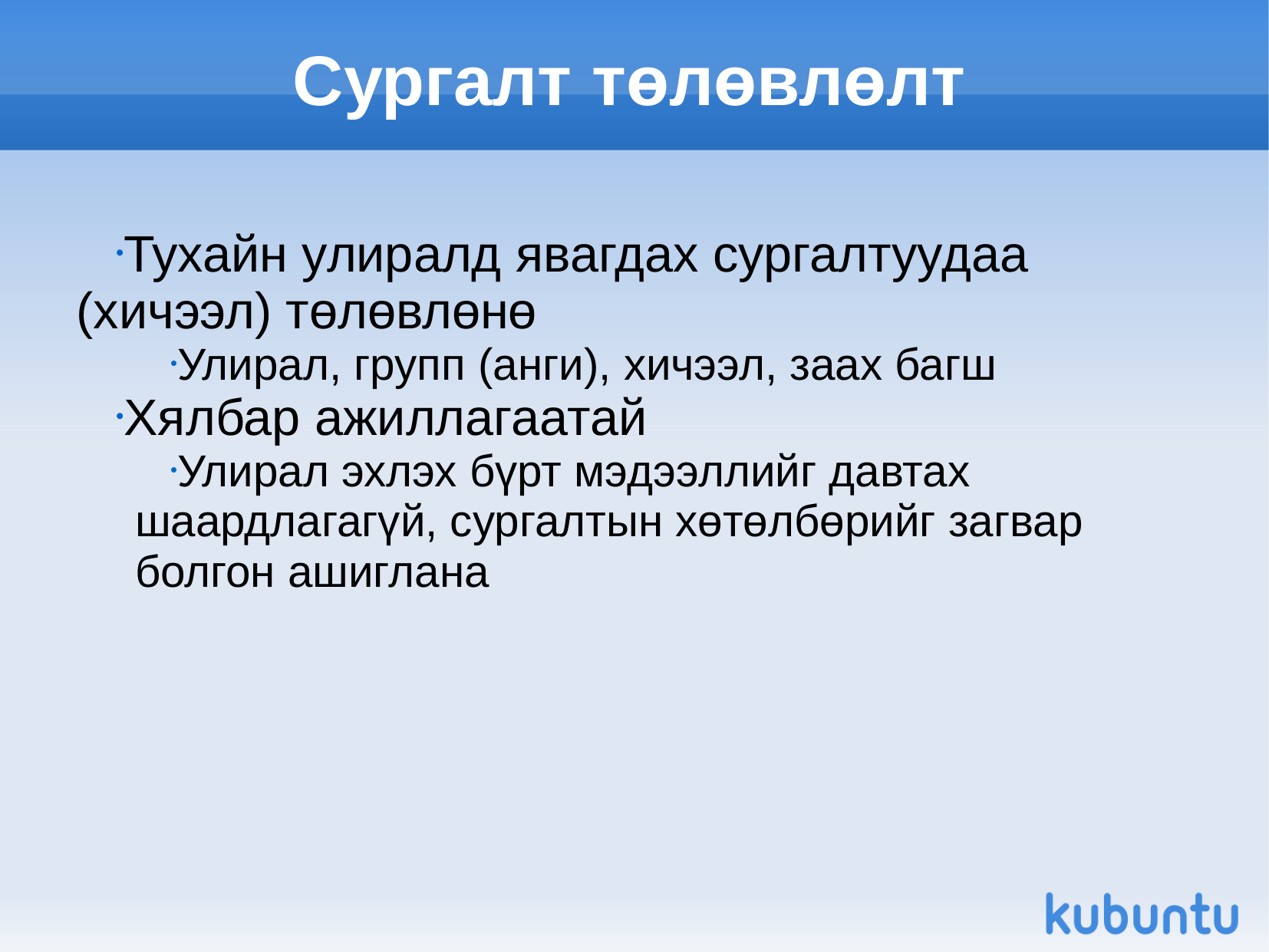

Сургалт төлөвлөлт
Тухайн улиралд явагдах сургалтуудаа (хичээл) төлөвлөнө
Улирал, групп (анги), хичээл, заах багш
Хялбар ажиллагаатай
Улирал эхлэх бүрт мэдээллийг давтах шаардлагагүй, сургалтын хөтөлбөрийг загвар болгон ашиглана